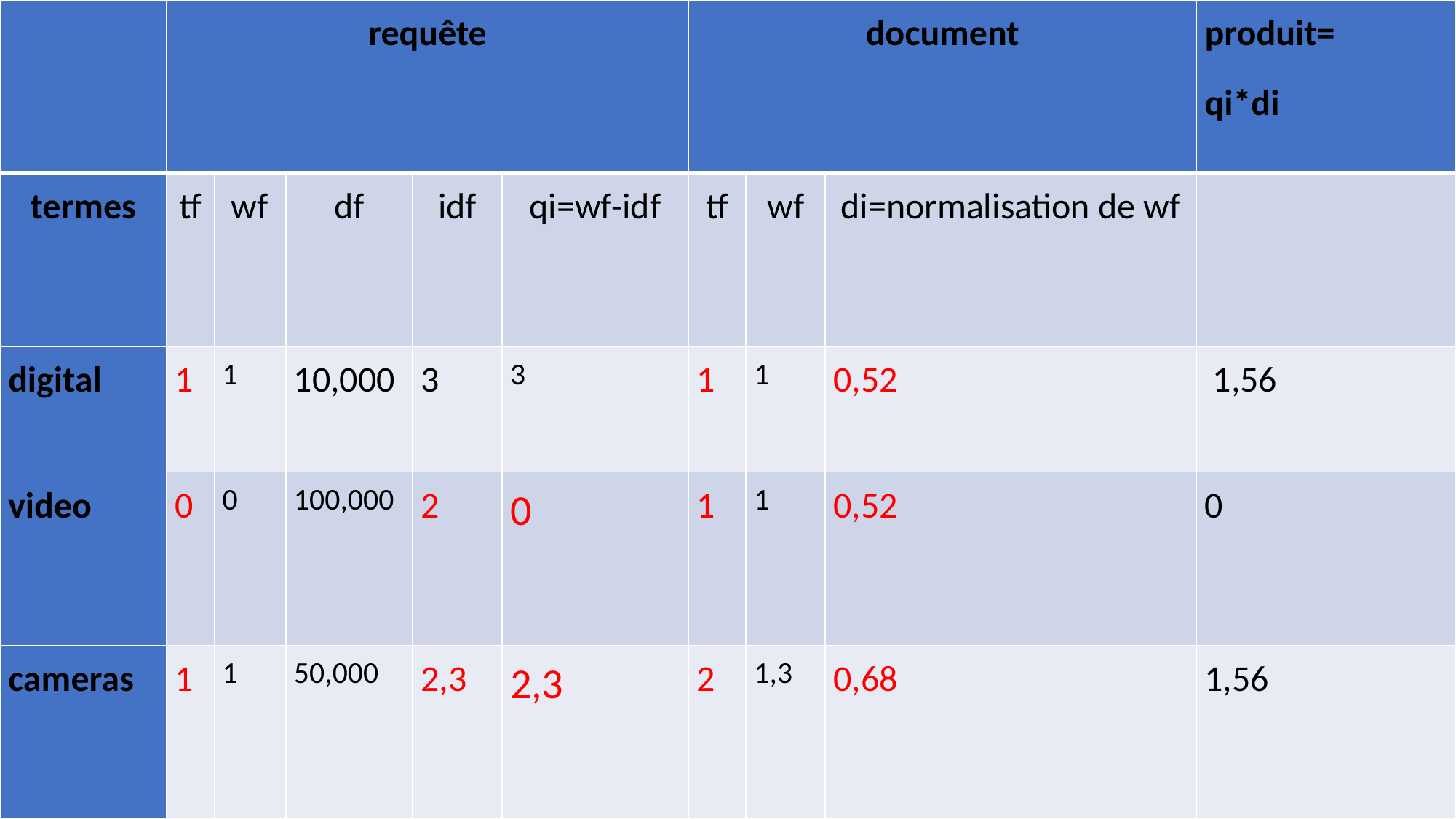

|  | requête |  |  |  |  | document |  |  | produit= qi\*di |
| --- | --- | --- | --- | --- | --- | --- | --- | --- | --- |
| termes | tf | wf | df | idf | qi=wf-idf | tf | wf | di=normalisation de wf |  |
| digital | 1 | 1 | 10,000 | 3 | 3 | 1 | 1 | 0,52 | 1,56 |
| video | 0 | 0 | 100,000 | 2 | 0 | 1 | 1 | 0,52 | 0 |
| cameras | 1 | 1 | 50,000 | 2,3 | 2,3 | 2 | 1,3 | 0,68 | 1,56 |
#